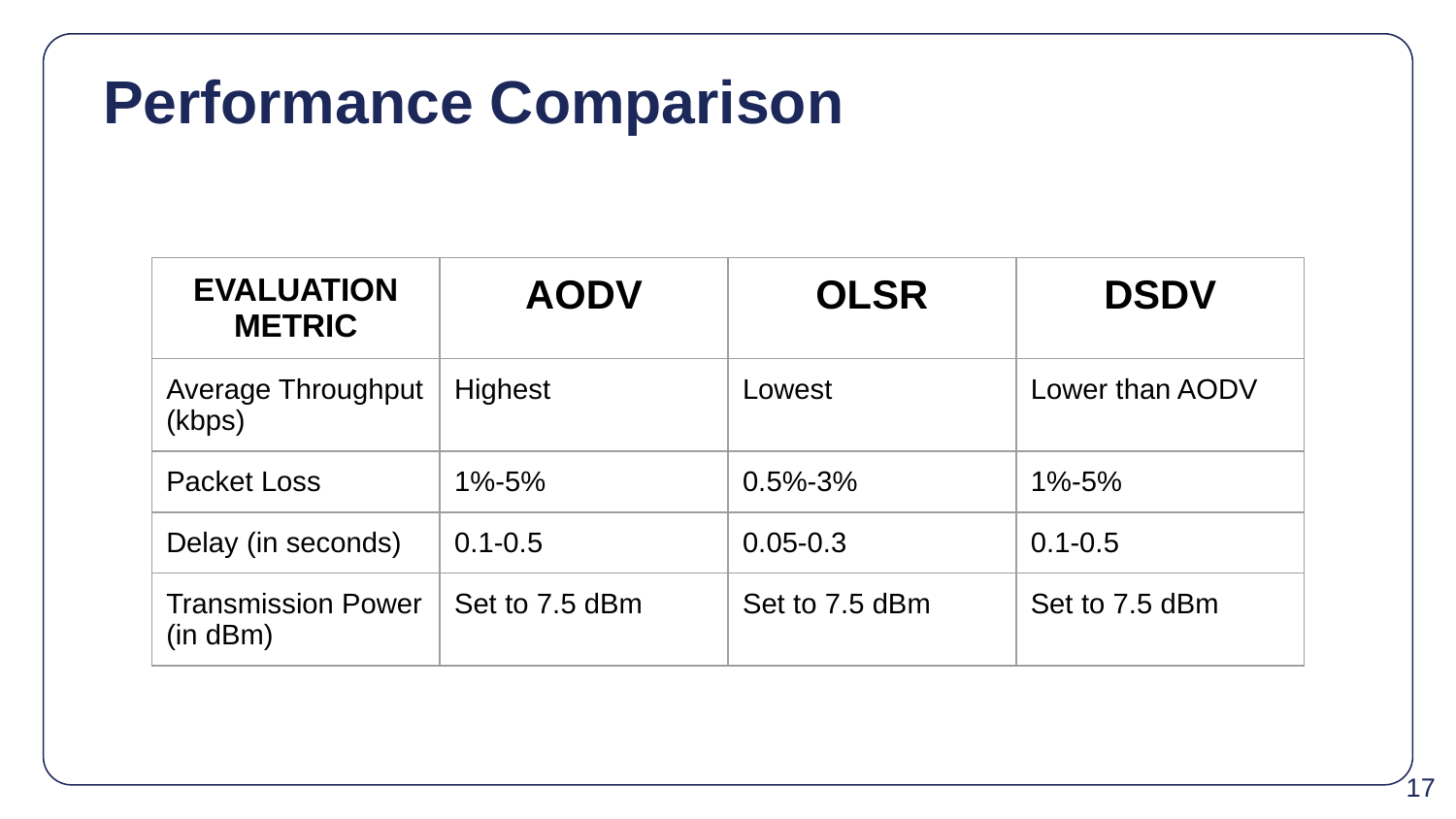

Performance Comparison
| EVALUATION METRIC | AODV | OLSR | DSDV |
| --- | --- | --- | --- |
| Average Throughput (kbps) | Highest | Lowest | Lower than AODV |
| Packet Loss | 1%-5% | 0.5%-3% | 1%-5% |
| Delay (in seconds) | 0.1-0.5 | 0.05-0.3 | 0.1-0.5 |
| Transmission Power (in dBm) | Set to 7.5 dBm | Set to 7.5 dBm | Set to 7.5 dBm |
17